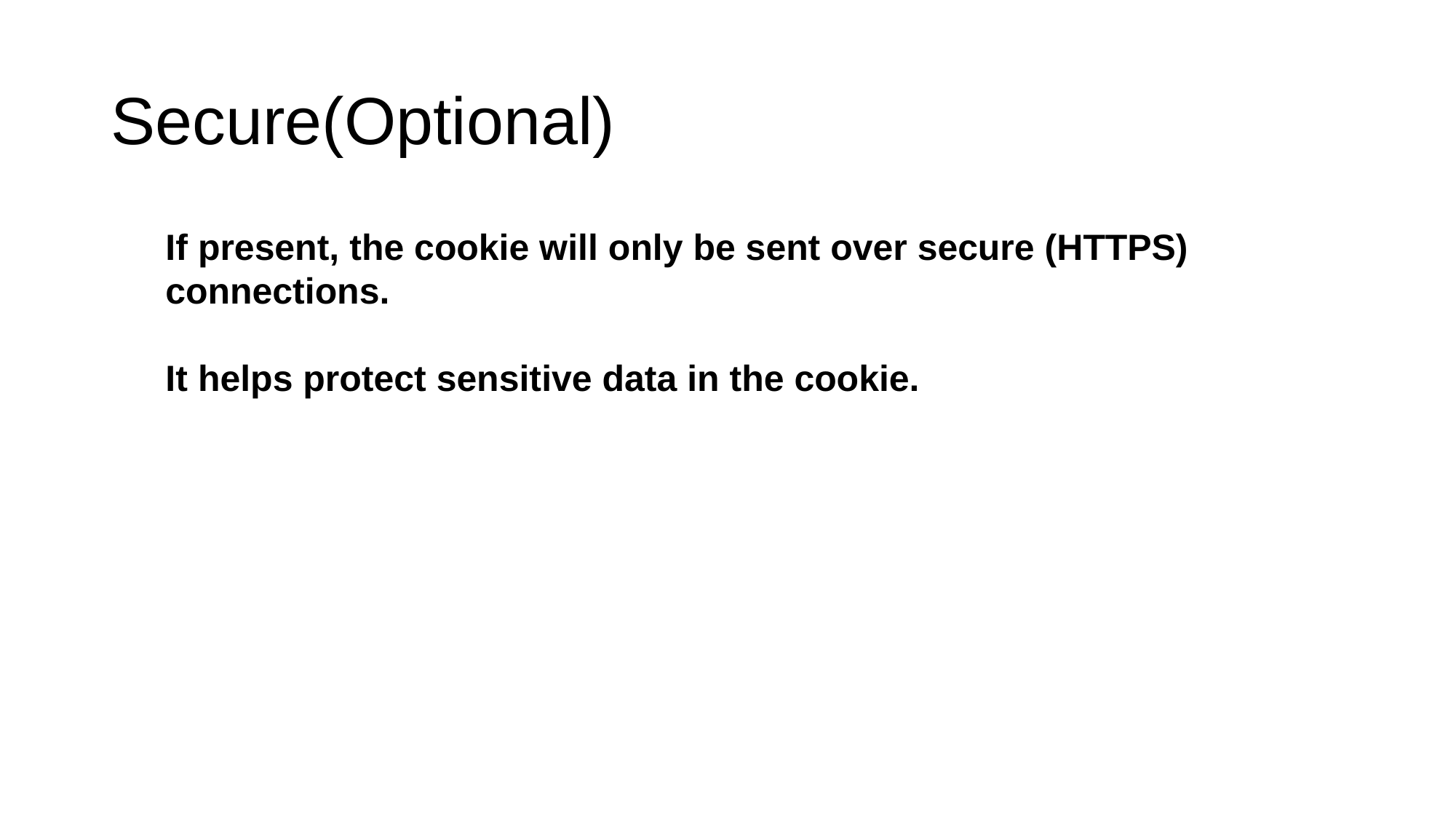

# Secure(Optional)
If present, the cookie will only be sent over secure (HTTPS) connections.

It helps protect sensitive data in the cookie.